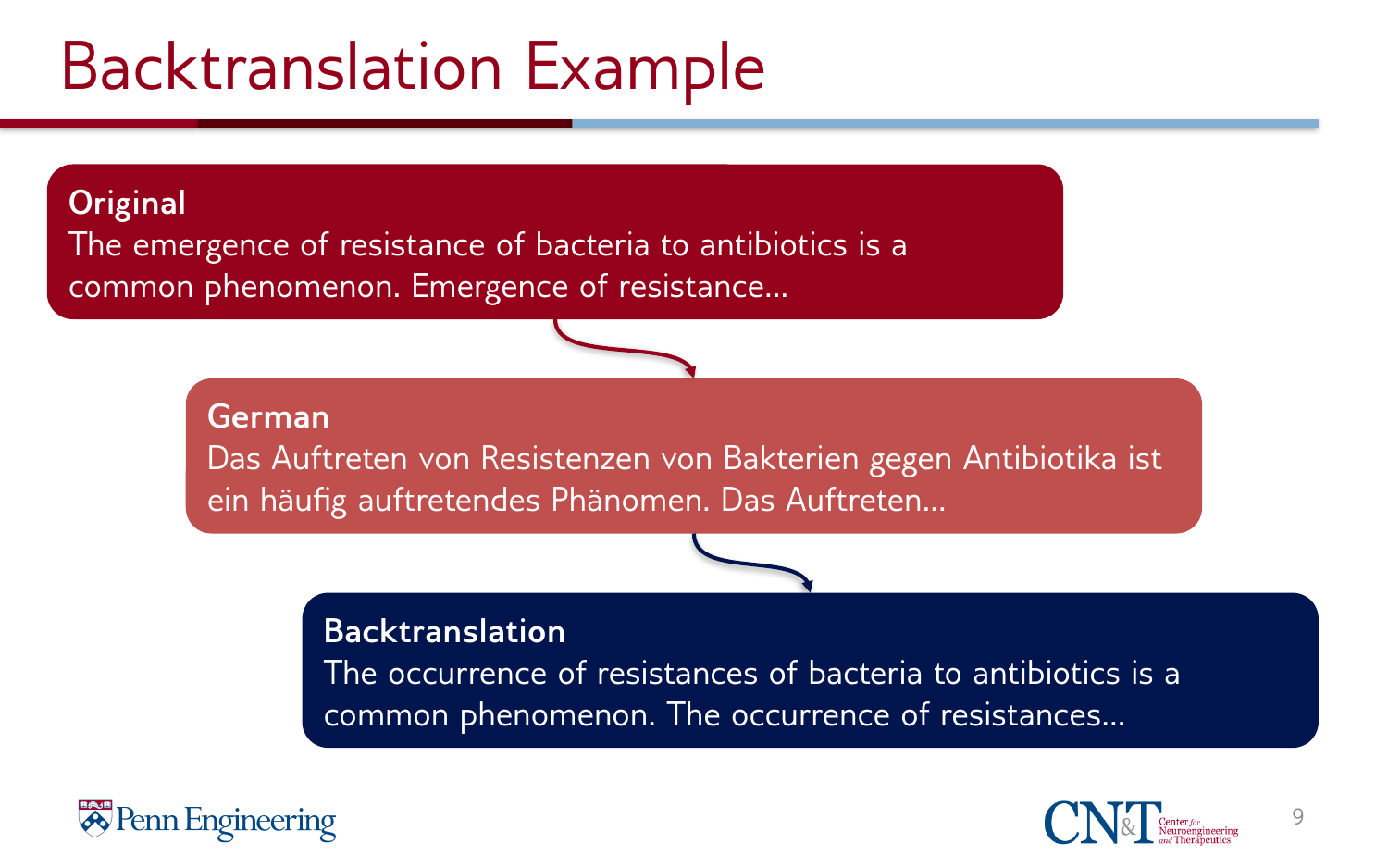

# Backtranslation Example
Original
The emergence of resistance of bacteria to antibiotics is a common phenomenon. Emergence of resistance…
German
Das Auftreten von Resistenzen von Bakterien gegen Antibiotika ist ein häufig auftretendes Phänomen. Das Auftreten…
Backtranslation
The occurrence of resistances of bacteria to antibiotics is a common phenomenon. The occurrence of resistances…
9